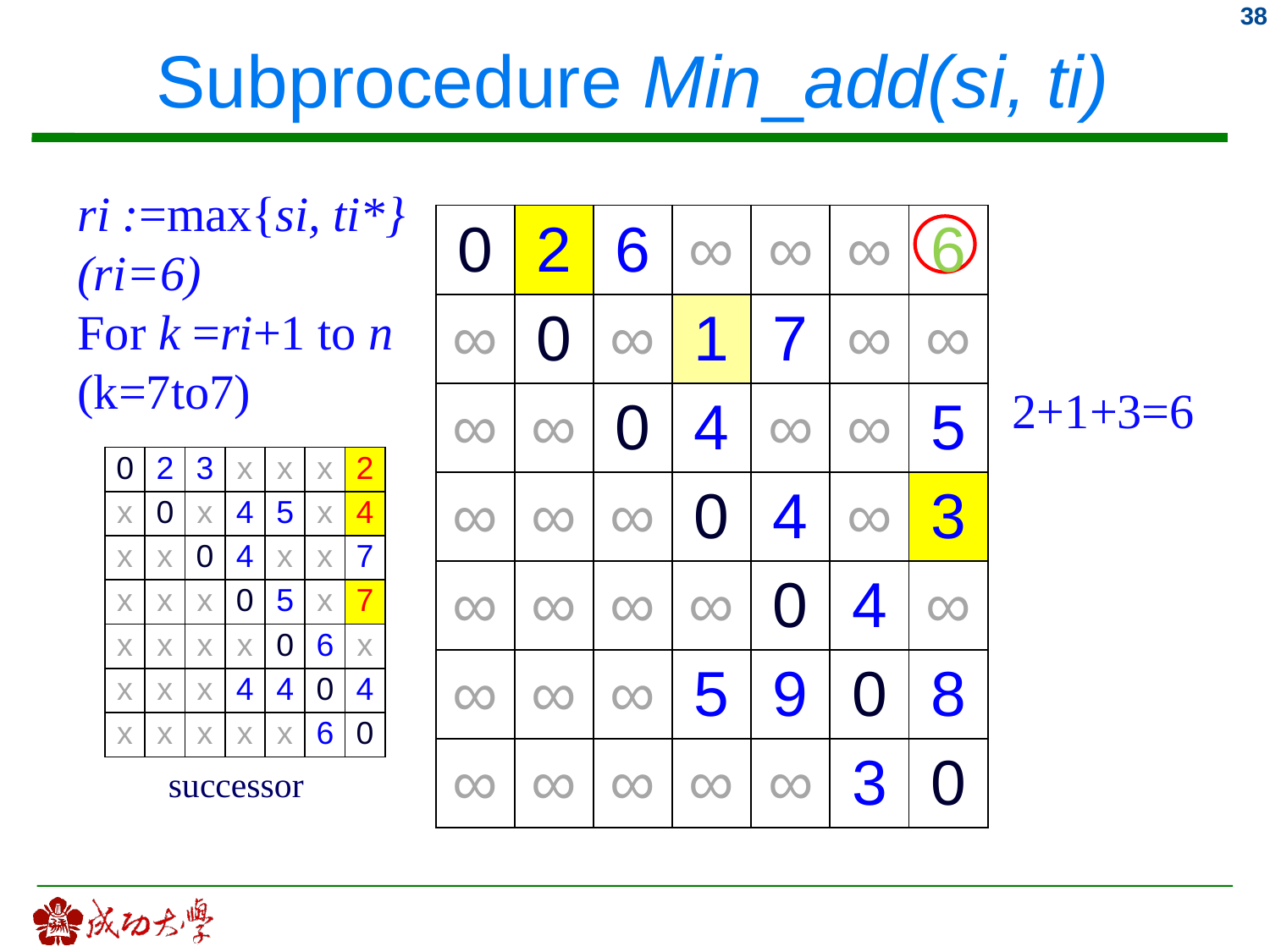

Subprocedure Min_add(si, ti)
ri :=max{si, ti*}
(ri=6)
For k =ri+1 to n
(k=7to7)
| 0 | 2 | 6 | ∞ | ∞ | ∞ | 6 |
| --- | --- | --- | --- | --- | --- | --- |
| ∞ | 0 | ∞ | 1 | 7 | ∞ | ∞ |
| ∞ | ∞ | 0 | 4 | ∞ | ∞ | 5 |
| ∞ | ∞ | ∞ | 0 | 4 | ∞ | 3 |
| ∞ | ∞ | ∞ | ∞ | 0 | 4 | ∞ |
| ∞ | ∞ | ∞ | 5 | 9 | 0 | 8 |
| ∞ | ∞ | ∞ | ∞ | ∞ | 3 | 0 |

2+1+3=6
| 0 | 2 | 3 | x | x | x | 2 |
| --- | --- | --- | --- | --- | --- | --- |
| x | 0 | x | 4 | 5 | x | 4 |
| x | x | 0 | 4 | x | x | 7 |
| x | x | x | 0 | 5 | x | 7 |
| x | x | x | x | 0 | 6 | x |
| x | x | x | 4 | 4 | 0 | 4 |
| x | x | x | x | x | 6 | 0 |
successor